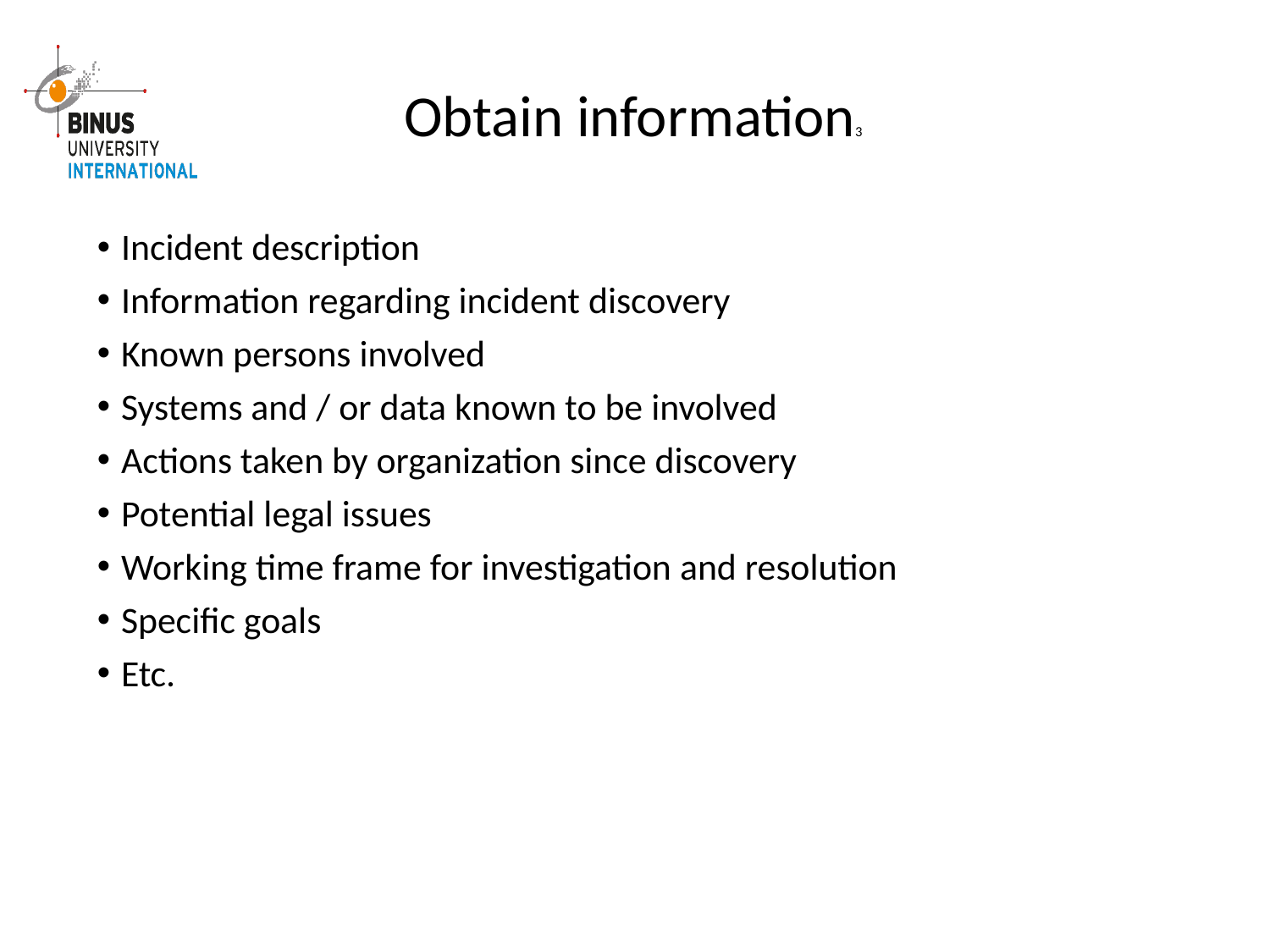

# Obtain information3
Incident description
Information regarding incident discovery
Known persons involved
Systems and / or data known to be involved
Actions taken by organization since discovery
Potential legal issues
Working time frame for investigation and resolution
Specific goals
Etc.